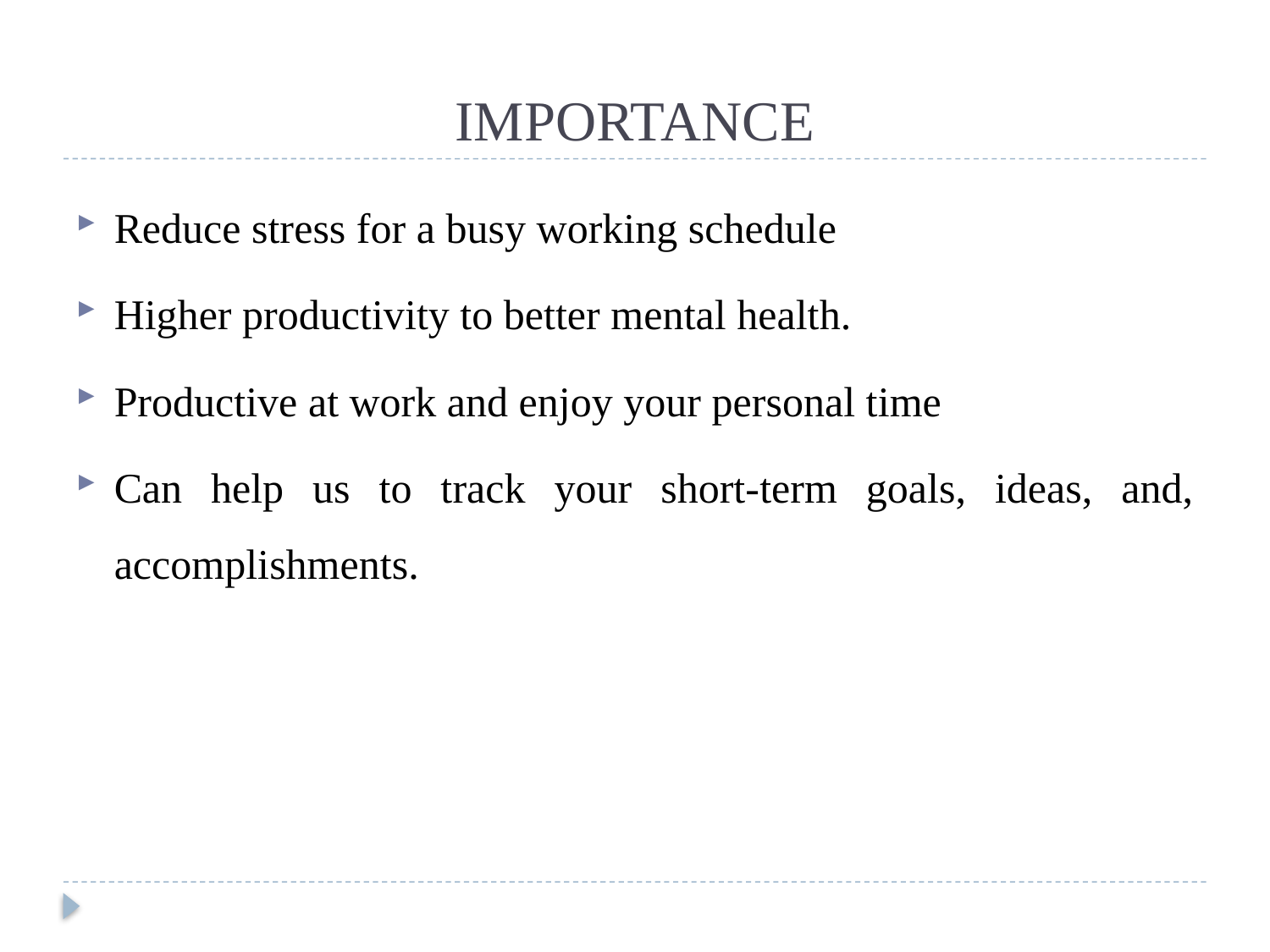

# IMPORTANCE
Reduce stress for a busy working schedule
Higher productivity to better mental health.
Productive at work and enjoy your personal time
Can help us to track your short-term goals, ideas, and, accomplishments.